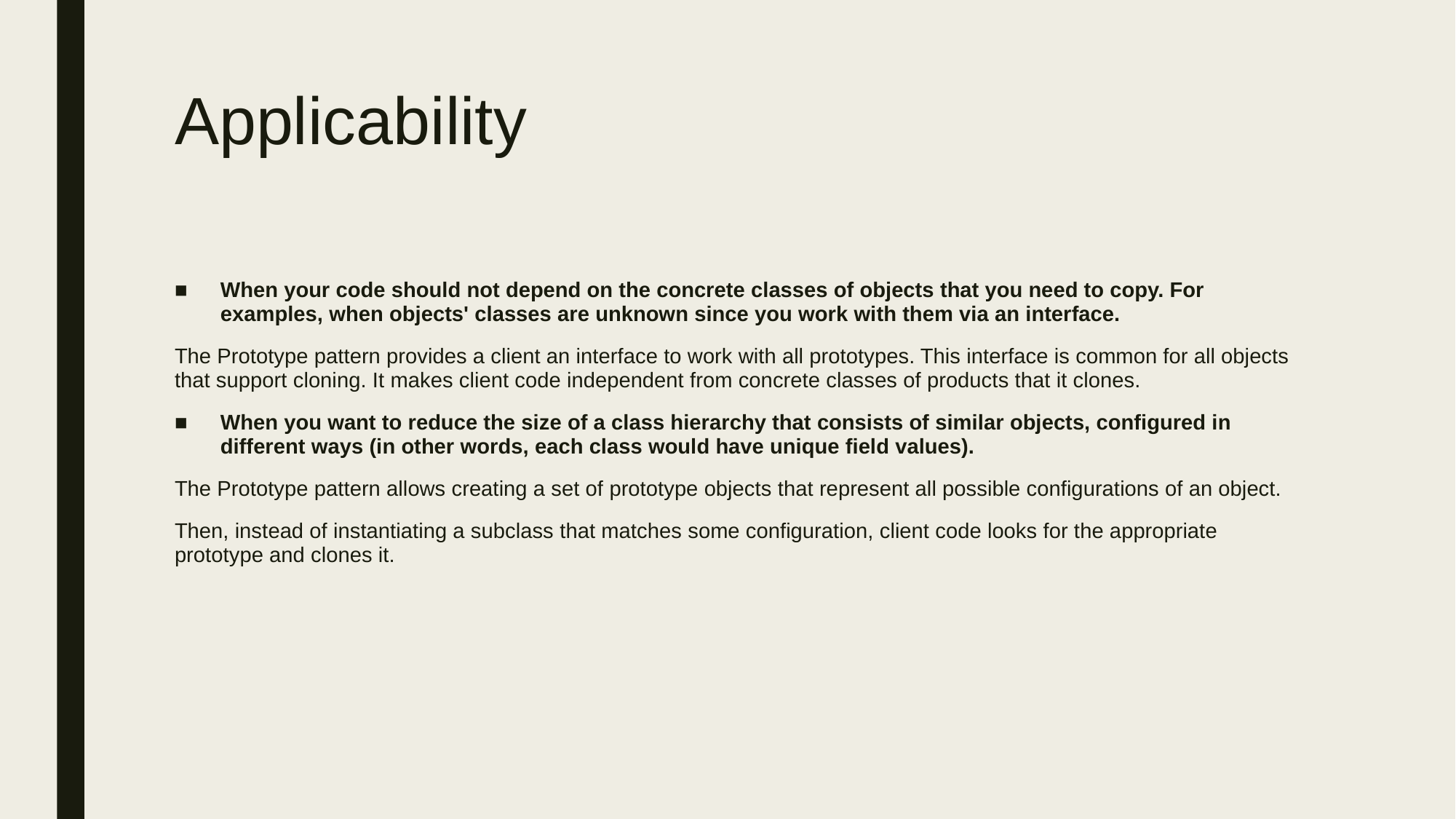

# Applicability
When your code should not depend on the concrete classes of objects that you need to copy. For examples, when objects' classes are unknown since you work with them via an interface.
The Prototype pattern provides a client an interface to work with all prototypes. This interface is common for all objects that support cloning. It makes client code independent from concrete classes of products that it clones.
When you want to reduce the size of a class hierarchy that consists of similar objects, configured in different ways (in other words, each class would have unique field values).
The Prototype pattern allows creating a set of prototype objects that represent all possible configurations of an object.
Then, instead of instantiating a subclass that matches some configuration, client code looks for the appropriate prototype and clones it.